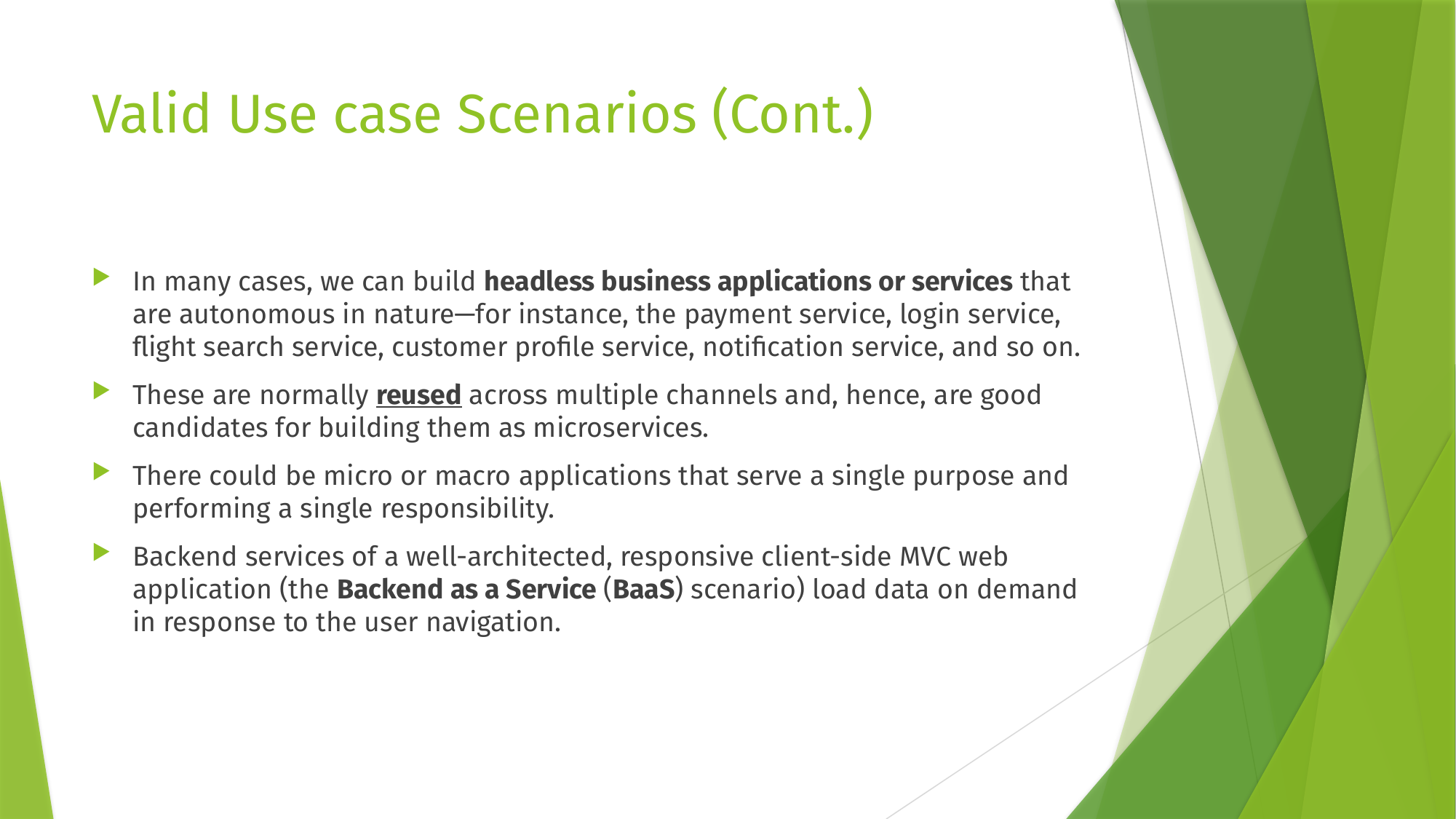

# Valid Use case Scenarios (Cont.)
In many cases, we can build headless business applications or services that are autonomous in nature—for instance, the payment service, login service, flight search service, customer profile service, notification service, and so on.
These are normally reused across multiple channels and, hence, are good candidates for building them as microservices.
There could be micro or macro applications that serve a single purpose and performing a single responsibility.
Backend services of a well-architected, responsive client-side MVC web application (the Backend as a Service (BaaS) scenario) load data on demand in response to the user navigation.